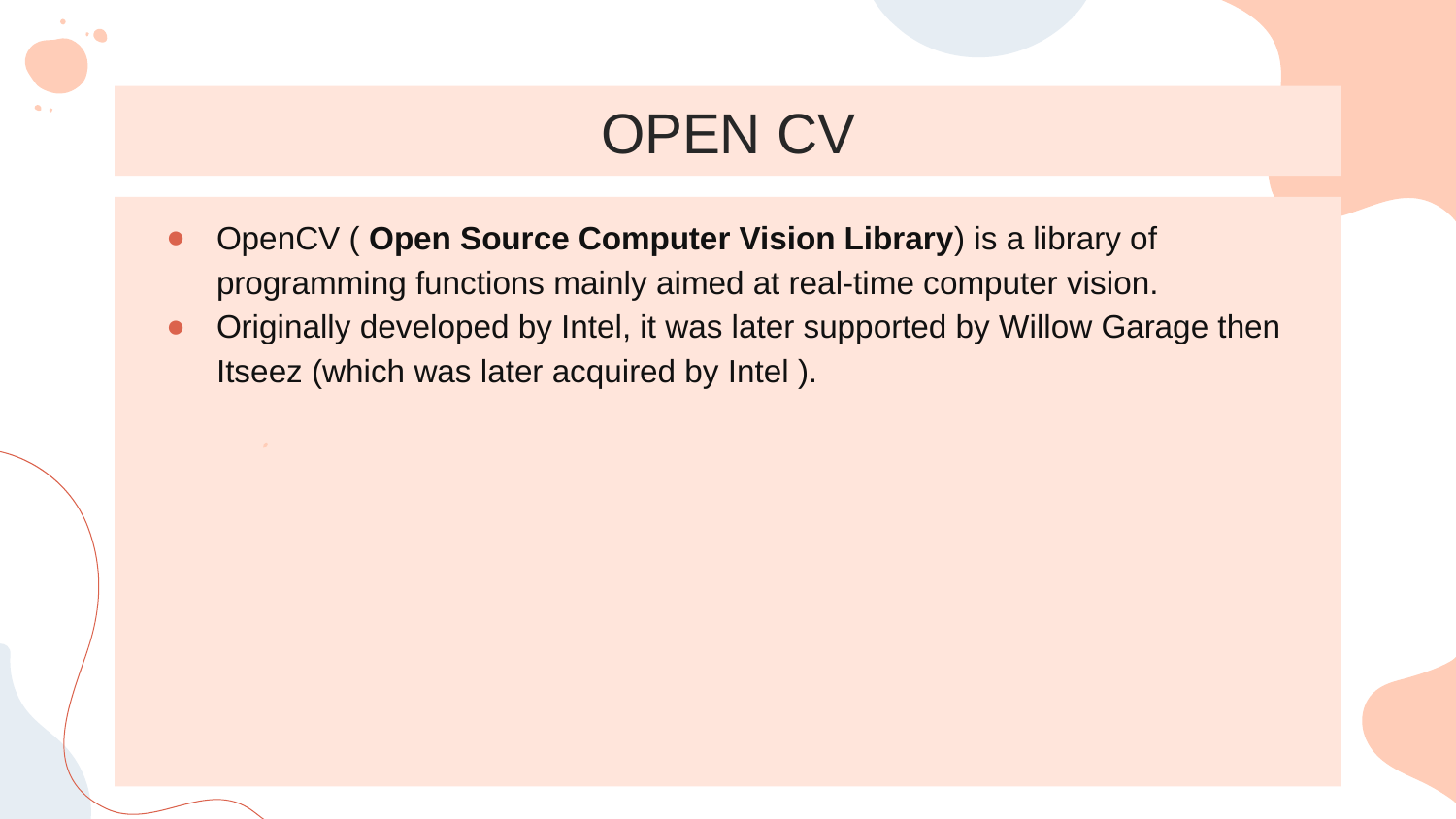

# OPEN CV
OpenCV ( Open Source Computer Vision Library) is a library of programming functions mainly aimed at real-time computer vision.
Originally developed by Intel, it was later supported by Willow Garage then Itseez (which was later acquired by Intel ).